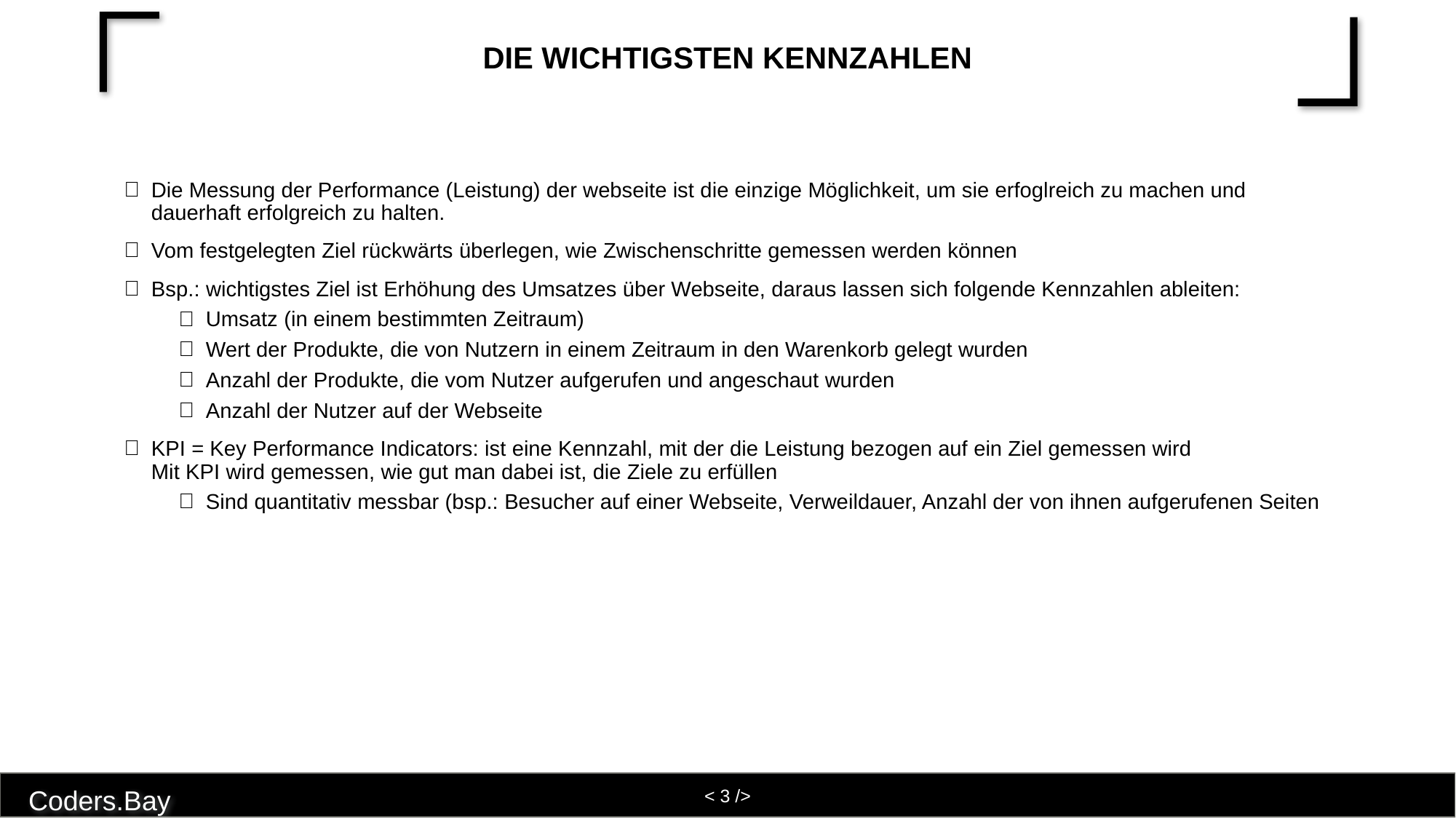

# Die wichtigsten Kennzahlen
Die Messung der Performance (Leistung) der webseite ist die einzige Möglichkeit, um sie erfoglreich zu machen und dauerhaft erfolgreich zu halten.
Vom festgelegten Ziel rückwärts überlegen, wie Zwischenschritte gemessen werden können
Bsp.: wichtigstes Ziel ist Erhöhung des Umsatzes über Webseite, daraus lassen sich folgende Kennzahlen ableiten:
Umsatz (in einem bestimmten Zeitraum)
Wert der Produkte, die von Nutzern in einem Zeitraum in den Warenkorb gelegt wurden
Anzahl der Produkte, die vom Nutzer aufgerufen und angeschaut wurden
Anzahl der Nutzer auf der Webseite
KPI = Key Performance Indicators: ist eine Kennzahl, mit der die Leistung bezogen auf ein Ziel gemessen wird
Mit KPI wird gemessen, wie gut man dabei ist, die Ziele zu erfüllen
Sind quantitativ messbar (bsp.: Besucher auf einer Webseite, Verweildauer, Anzahl der von ihnen aufgerufenen Seiten